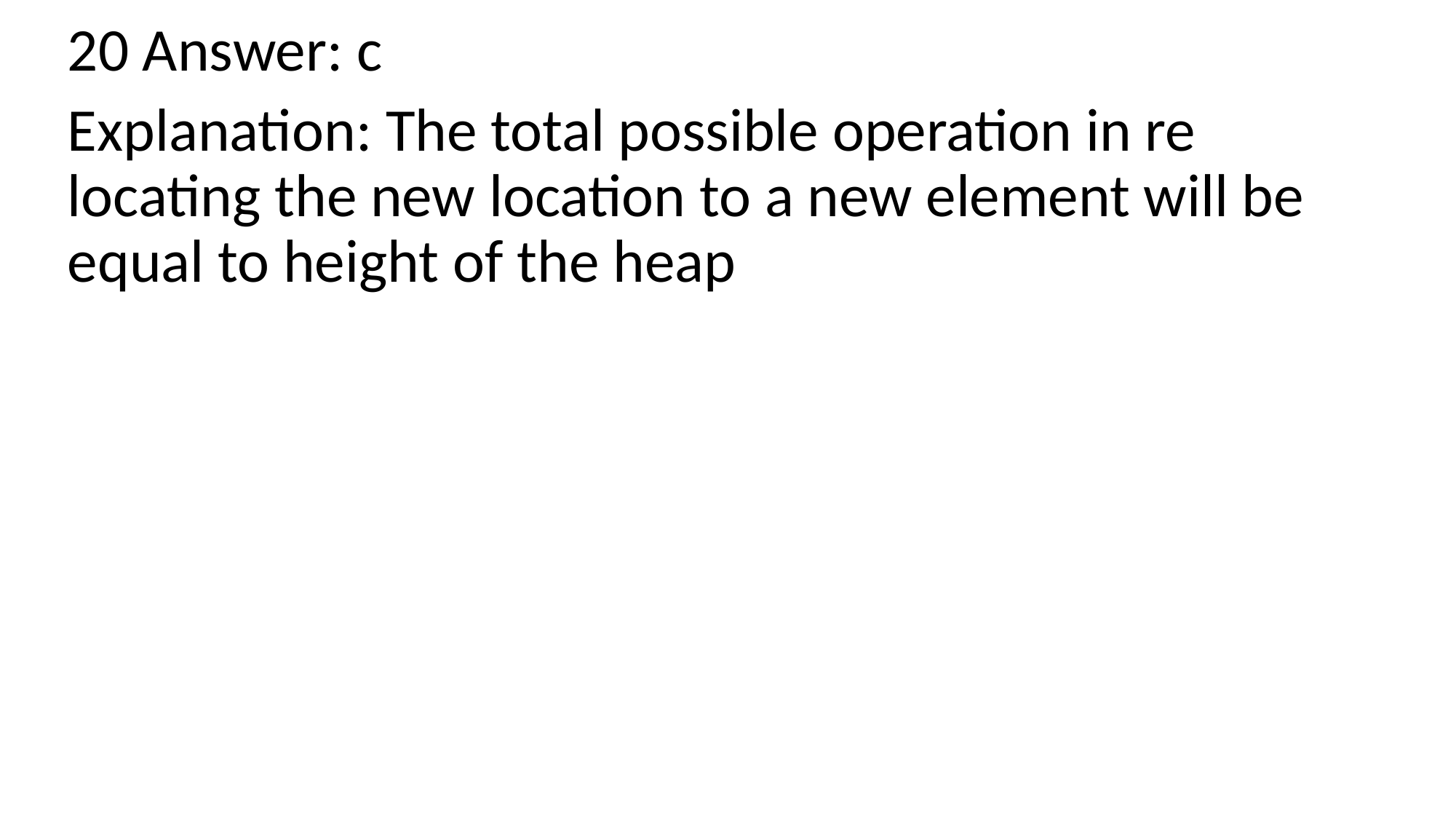

20 Answer: c
Explanation: The total possible operation in re locating the new location to a new element will be equal to height of the heap